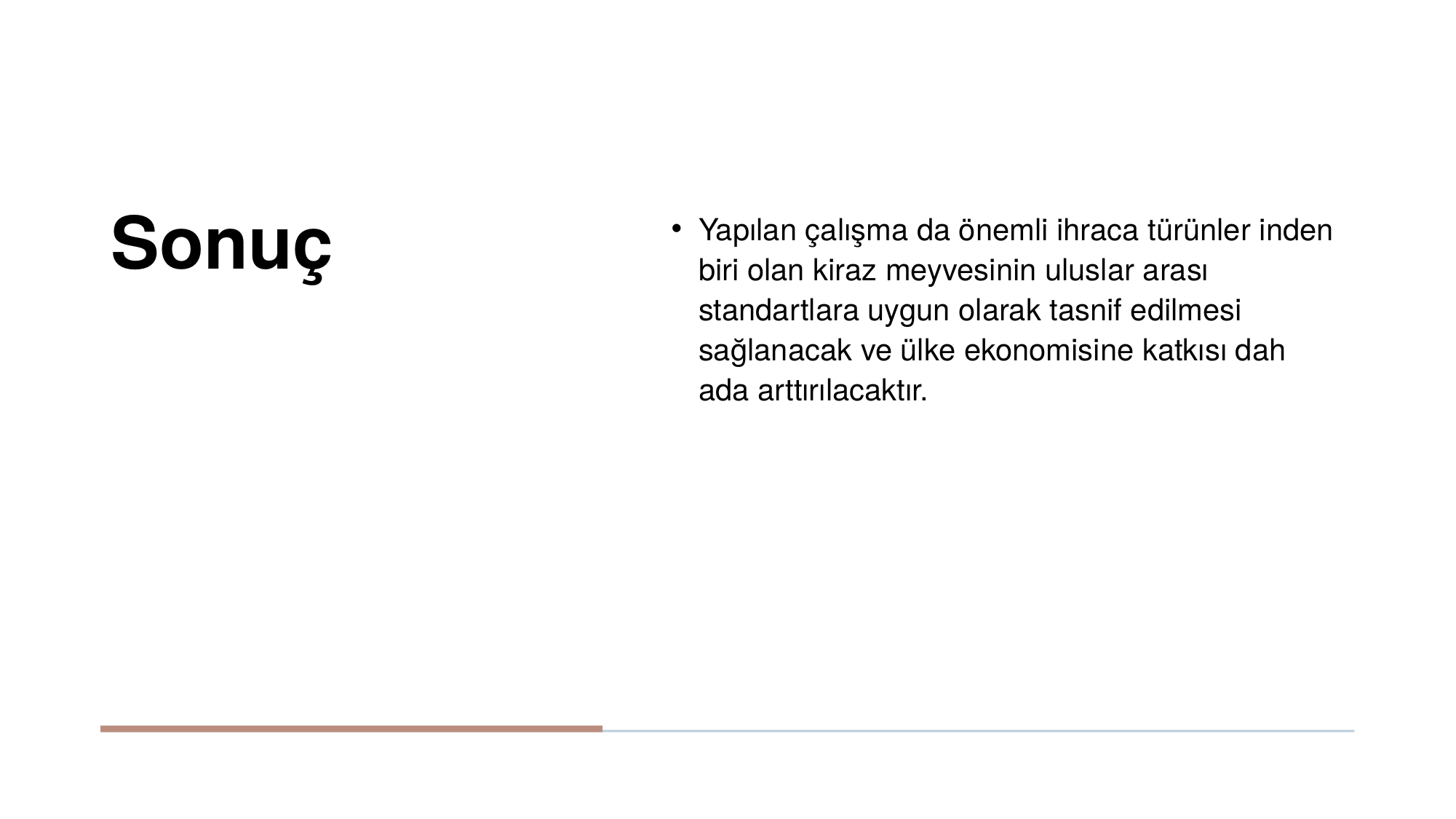

# Sonuç
Yapılan çalışma da önemli ihraca türünler inden biri olan kiraz meyvesinin uluslar arası standartlara uygun olarak tasnif edilmesi sağlanacak ve ülke ekonomisine katkısı dah ada arttırılacaktır.